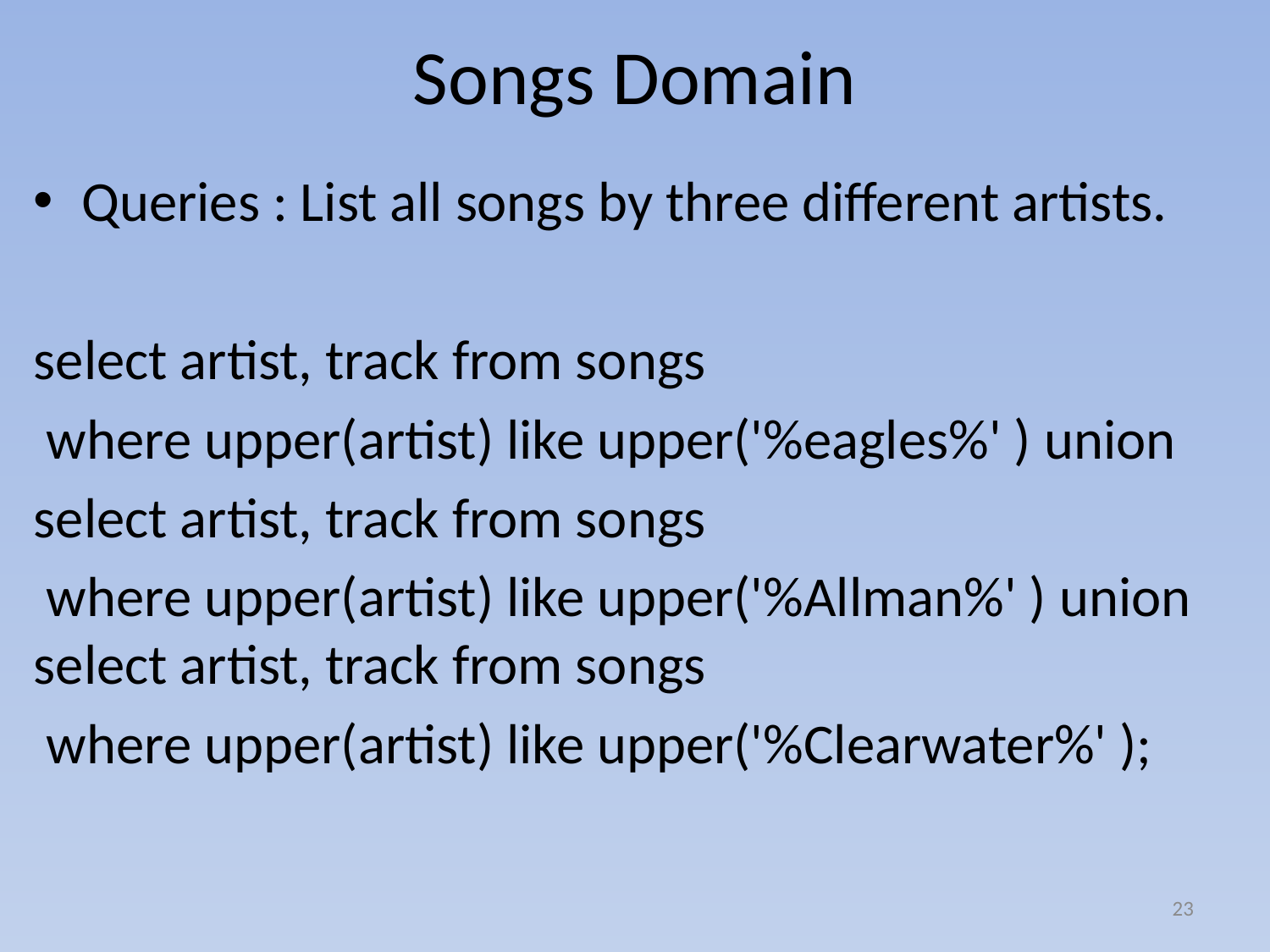

# Songs Domain
Queries : List all songs by three different artists.

select artist, track from songs
 where upper(artist) like upper('%eagles%' ) union
select artist, track from songs
 where upper(artist) like upper('%Allman%' ) union select artist, track from songs
 where upper(artist) like upper('%Clearwater%' );
23